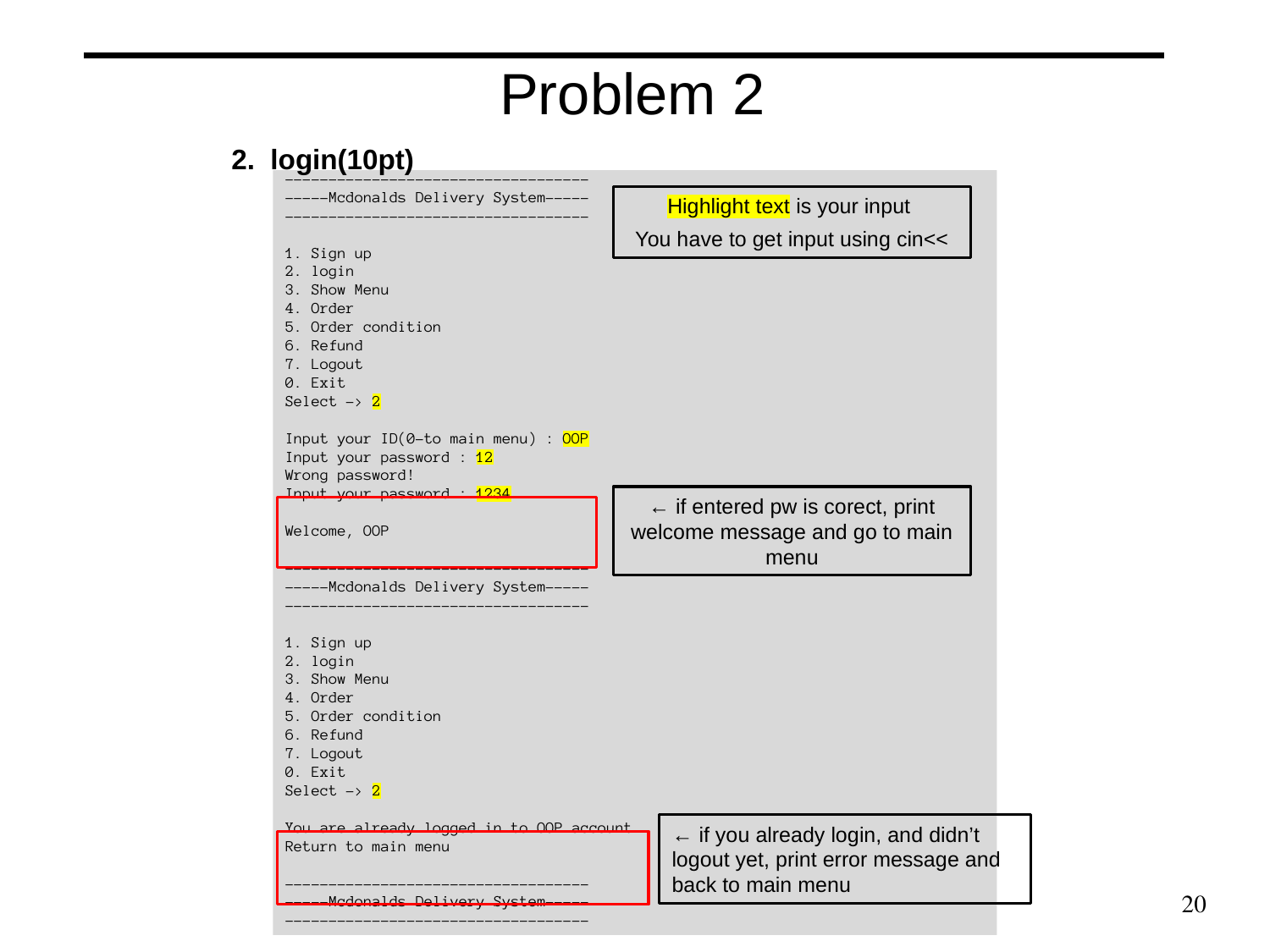

Problem 2
2.  login(10pt)
-----------------------------------
-----Mcdonalds Delivery System-----
-----------------------------------

1. Sign up
2. login
3. Show Menu
4. Order
5. Order condition
6. Refund
7. Logout
0. Exit
Select -> 2

Input your ID(0-to main menu) : OOP
Input your password : 12
Wrong password!
Input your password : 1234

Welcome, OOP

-----------------------------------
-----Mcdonalds Delivery System-----
-----------------------------------

1. Sign up
2. login
3. Show Menu
4. Order
5. Order condition
6. Refund
7. Logout
0. Exit
Select -> 2

You are already logged in to OOP account
Return to main menu

-----------------------------------
-----Mcdonalds Delivery System-----
-----------------------------------
Highlight text is your input
You have to get input using cin<<
← if entered pw is corect, print welcome message and go to main menu

← if you already login, and didn’t logout yet, print error message and back to main menu